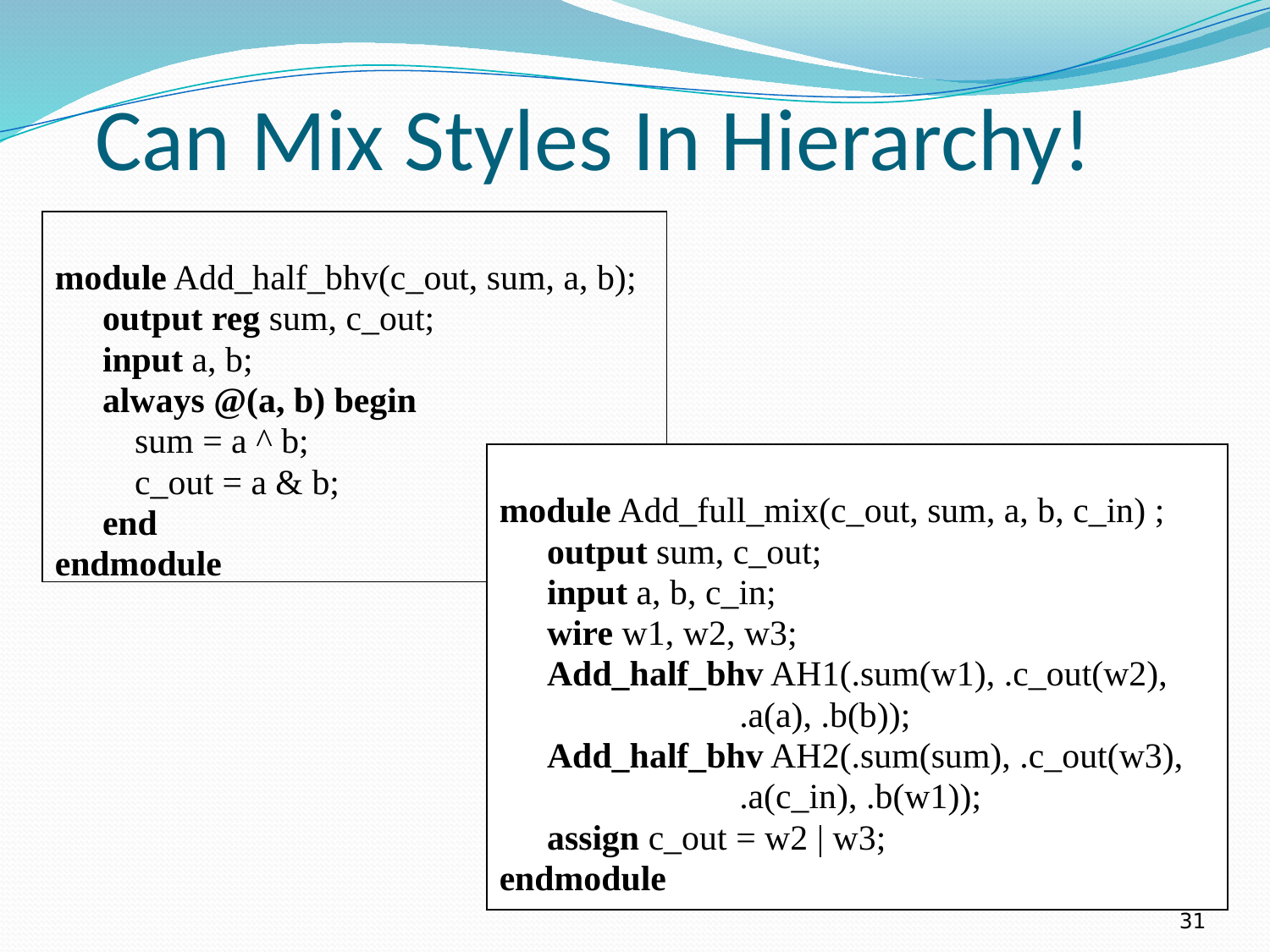

# Can Mix Styles In Hierarchy!

module Add_half_bhv(c_out, sum, a, b);
	output reg sum, c_out;
	input a, b;
	always @(a, b) begin
         sum = a ^ b;
         c_out = a & b;
	end
endmodule

module Add_full_mix(c_out, sum, a, b, c_in) ;
	output sum, c_out;
	input a, b, c_in;
	wire w1, w2, w3;
	Add_half_bhv AH1(.sum(w1), .c_out(w2),
                           .a(a), .b(b));
	Add_half_bhv AH2(.sum(sum), .c_out(w3),
                           .a(c_in), .b(w1));
	assign c_out = w2 | w3;
endmodule
31